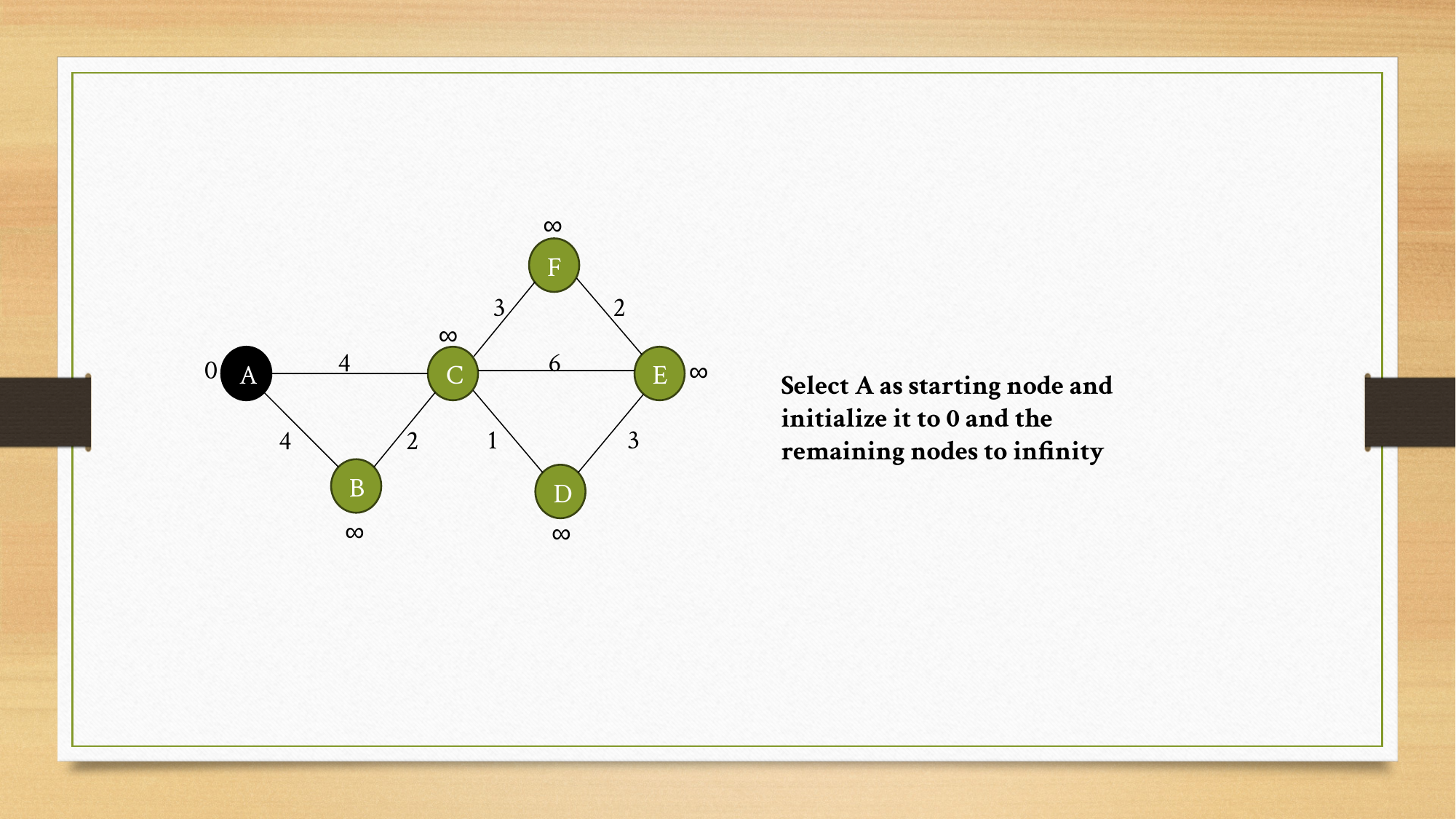

∞
F
3
2
∞
4
6
0
A
C
E
∞
Select A as starting node and initialize it to 0 and the remaining nodes to infinity
1
3
2
4
B
D
∞
∞